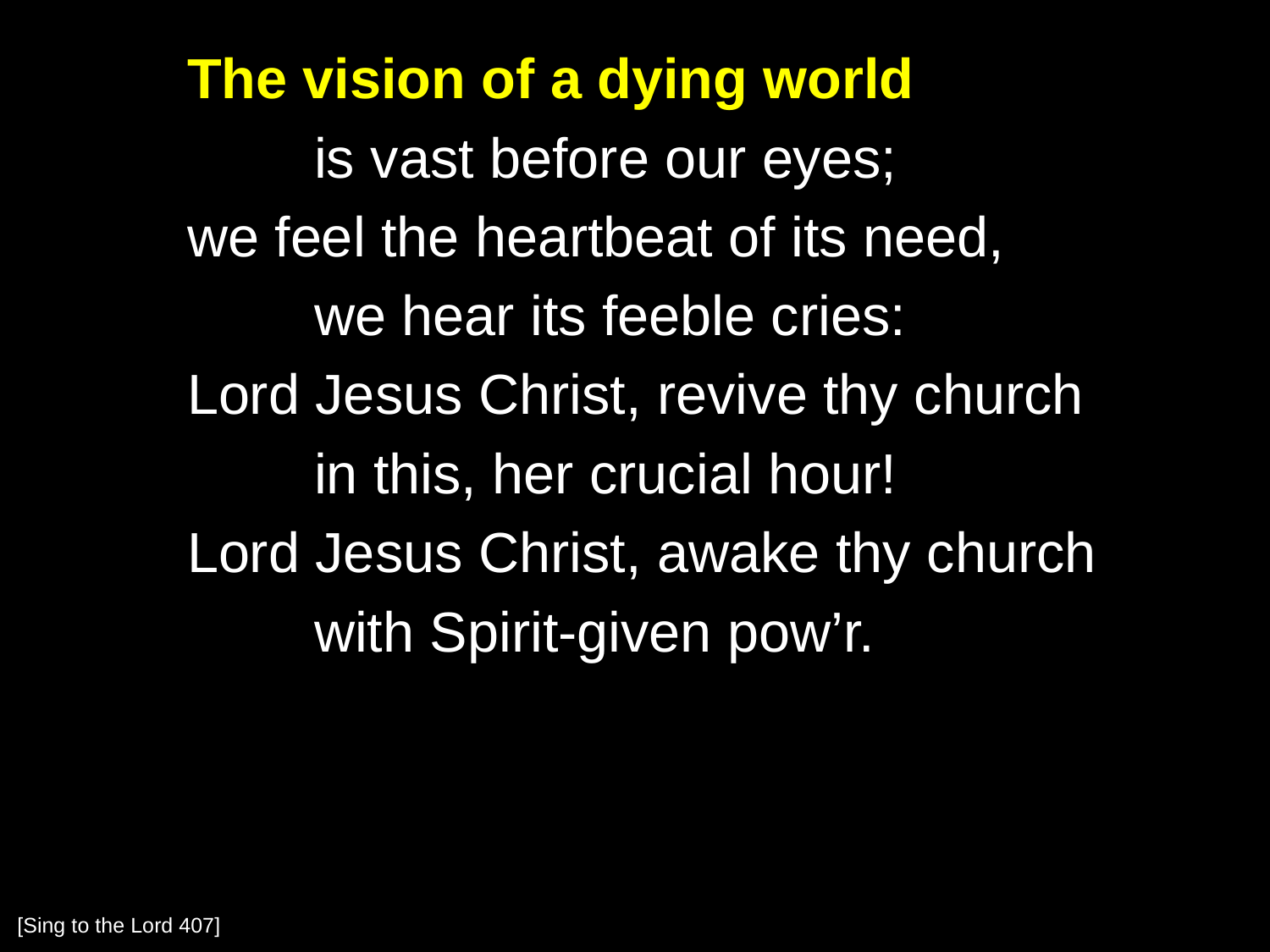

The vision of a dying world
		is vast before our eyes;
	we feel the heartbeat of its need,
		we hear its feeble cries:
	Lord Jesus Christ, revive thy church
		in this, her crucial hour!
	Lord Jesus Christ, awake thy church
		with Spirit-given pow’r.
[Sing to the Lord 407]